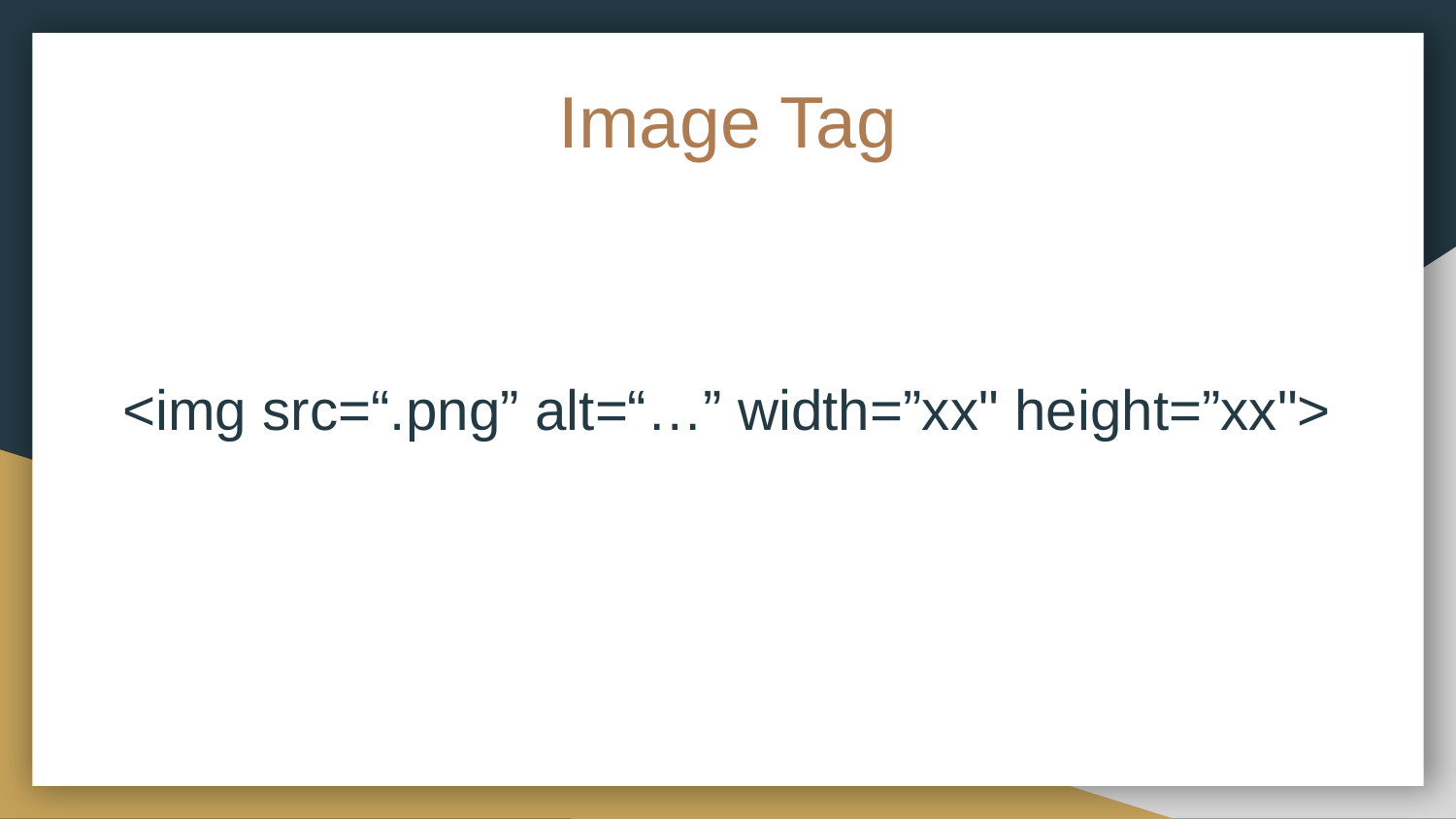

# Image Tag
<img src=“.png” alt=“…” width=”xx" height=”xx">